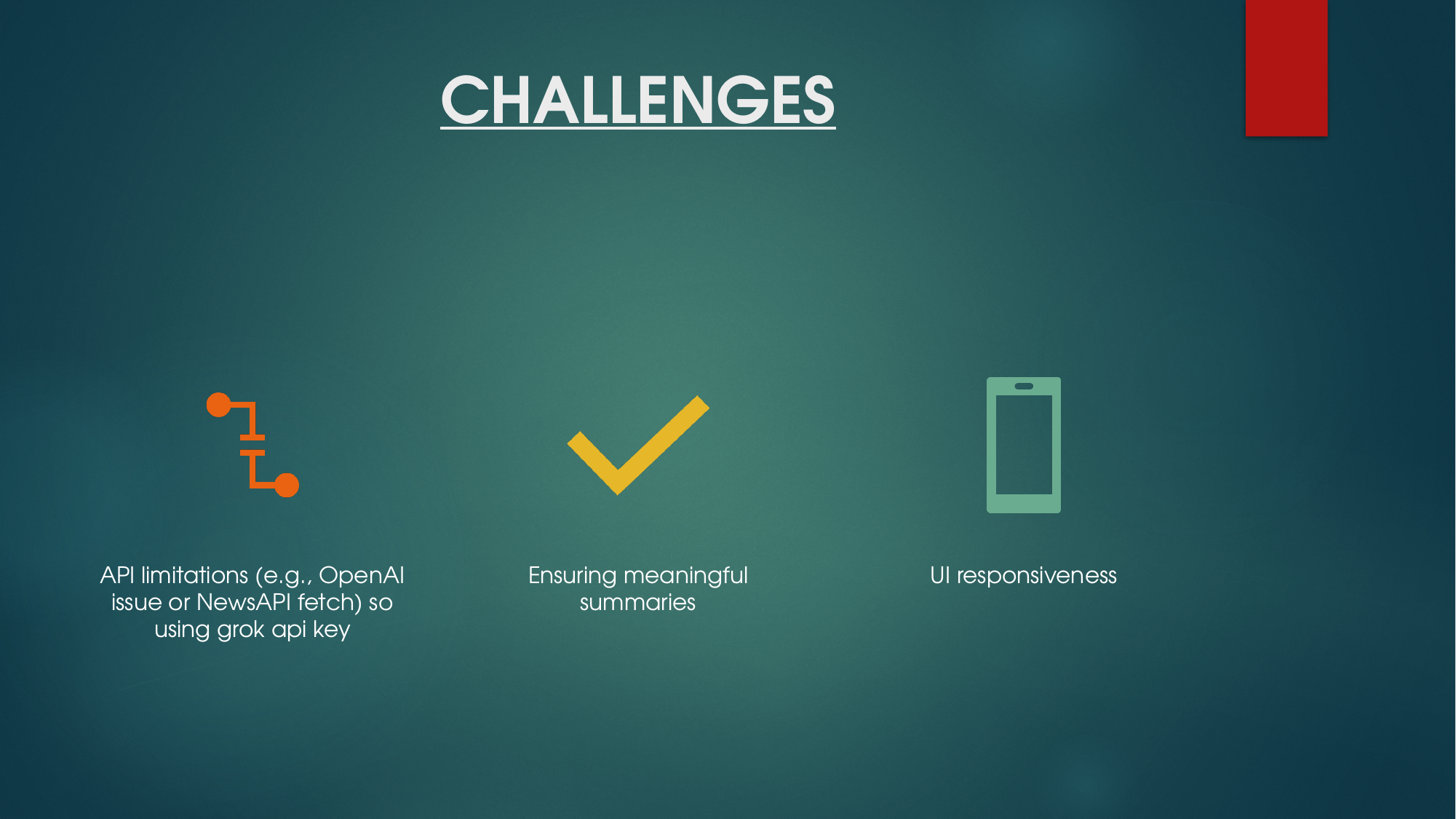

# CHALLENGES
API limitations (e.g., OpenAI issue or NewsAPI fetch) so using grok api key
Ensuring meaningful summaries
UI responsiveness